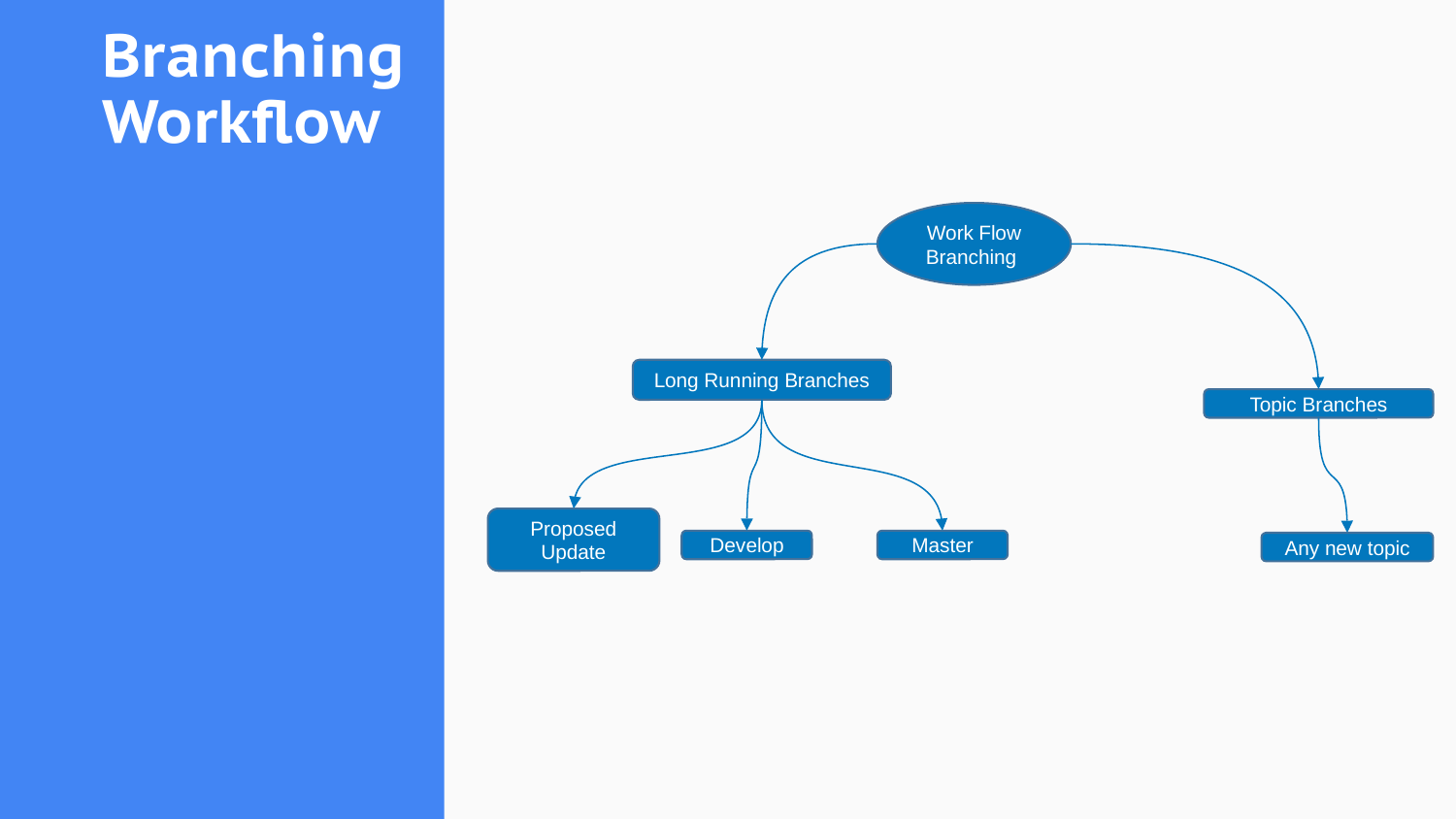

Branching Workflow
Work Flow Branching
Long Running Branches
Topic Branches
Proposed Update
Develop
Master
Any new topic